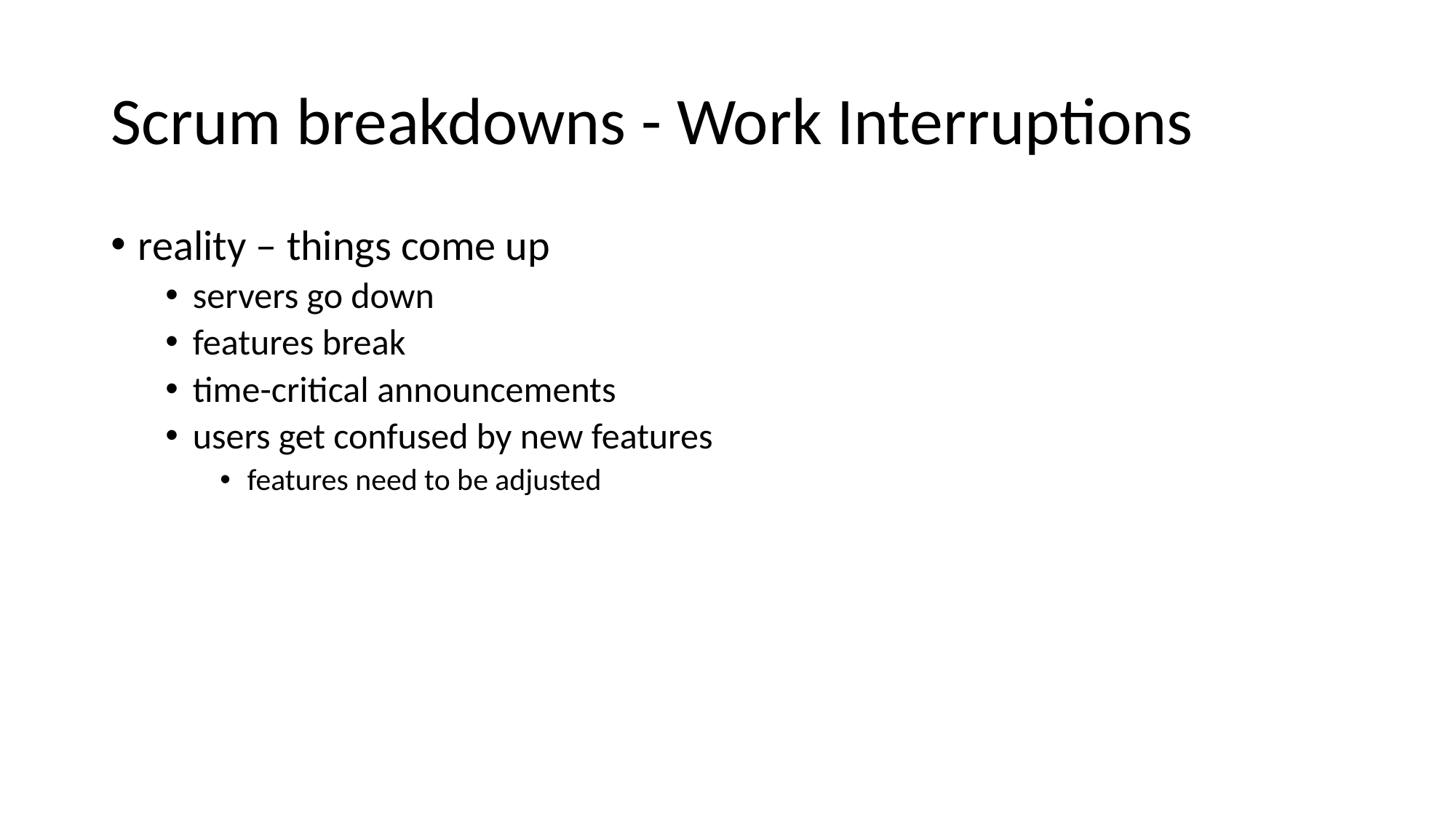

# Scrum breakdowns - Work Interruptions
reality – things come up
servers go down
features break
time-critical announcements
users get confused by new features
features need to be adjusted